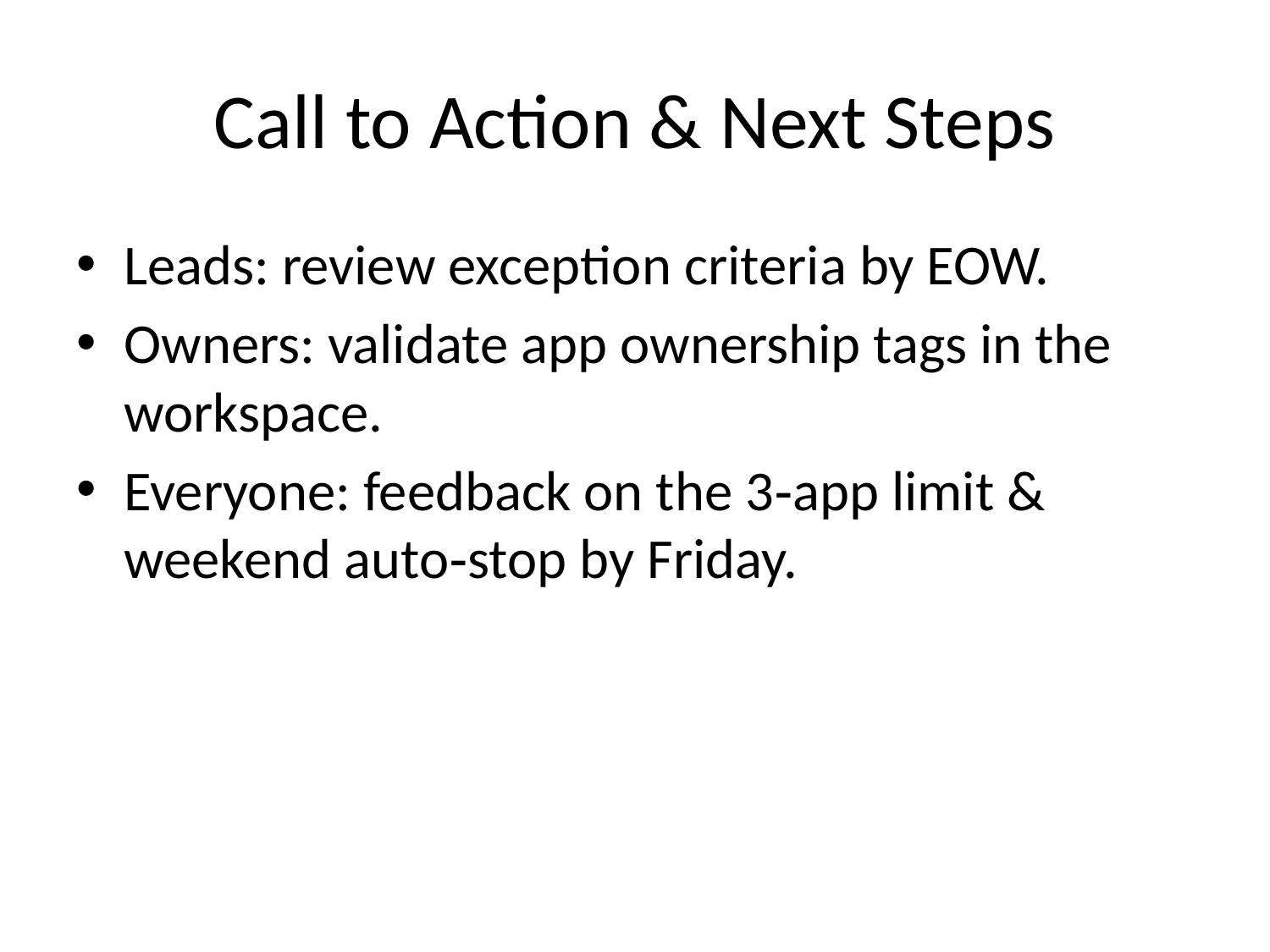

# Call to Action & Next Steps
Leads: review exception criteria by EOW.
Owners: validate app ownership tags in the workspace.
Everyone: feedback on the 3‑app limit & weekend auto‑stop by Friday.